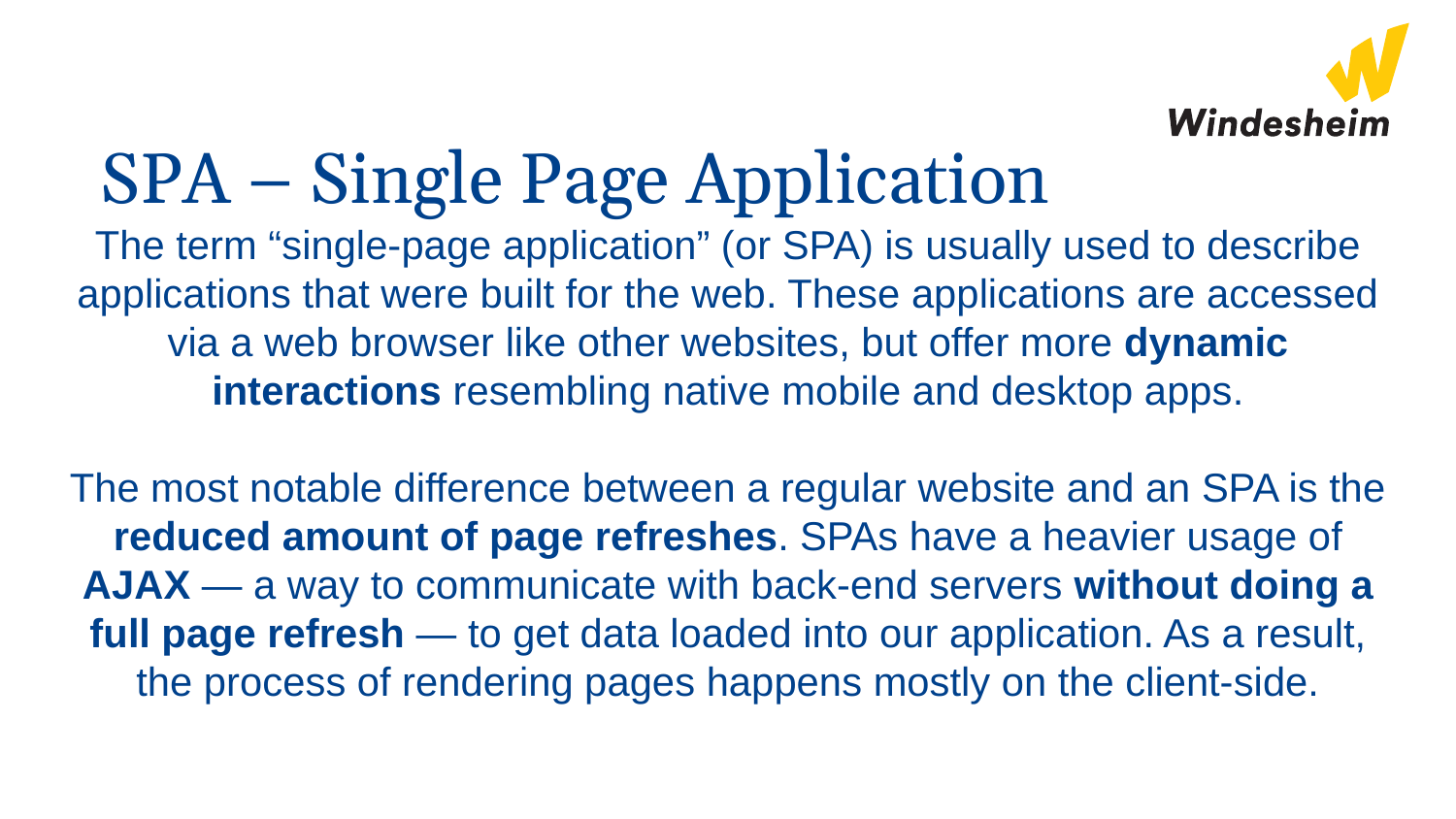

# SPA – Single Page Application
The term “single-page application” (or SPA) is usually used to describe applications that were built for the web. These applications are accessed via a web browser like other websites, but offer more dynamic interactions resembling native mobile and desktop apps.

The most notable difference between a regular website and an SPA is the reduced amount of page refreshes. SPAs have a heavier usage of AJAX — a way to communicate with back-end servers without doing a full page refresh — to get data loaded into our application. As a result, the process of rendering pages happens mostly on the client-side.